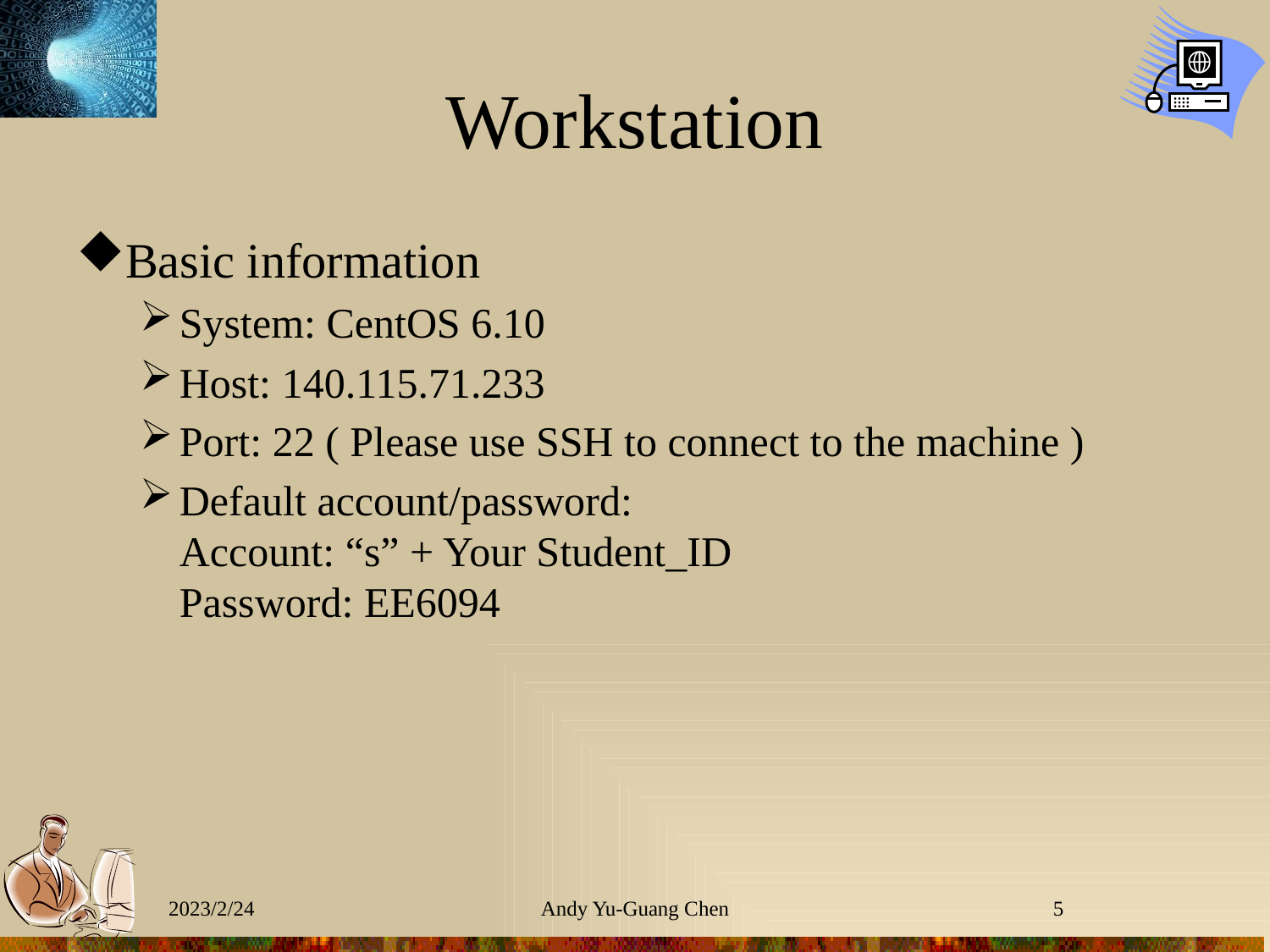

# Workstation
Basic information
System: CentOS 6.10
Host: 140.115.71.233
Port: 22 ( Please use SSH to connect to the machine )
Default account/password:
Account: “s” + Your Student_ID
Password: EE6094
2023/2/24
Andy Yu-Guang Chen
5